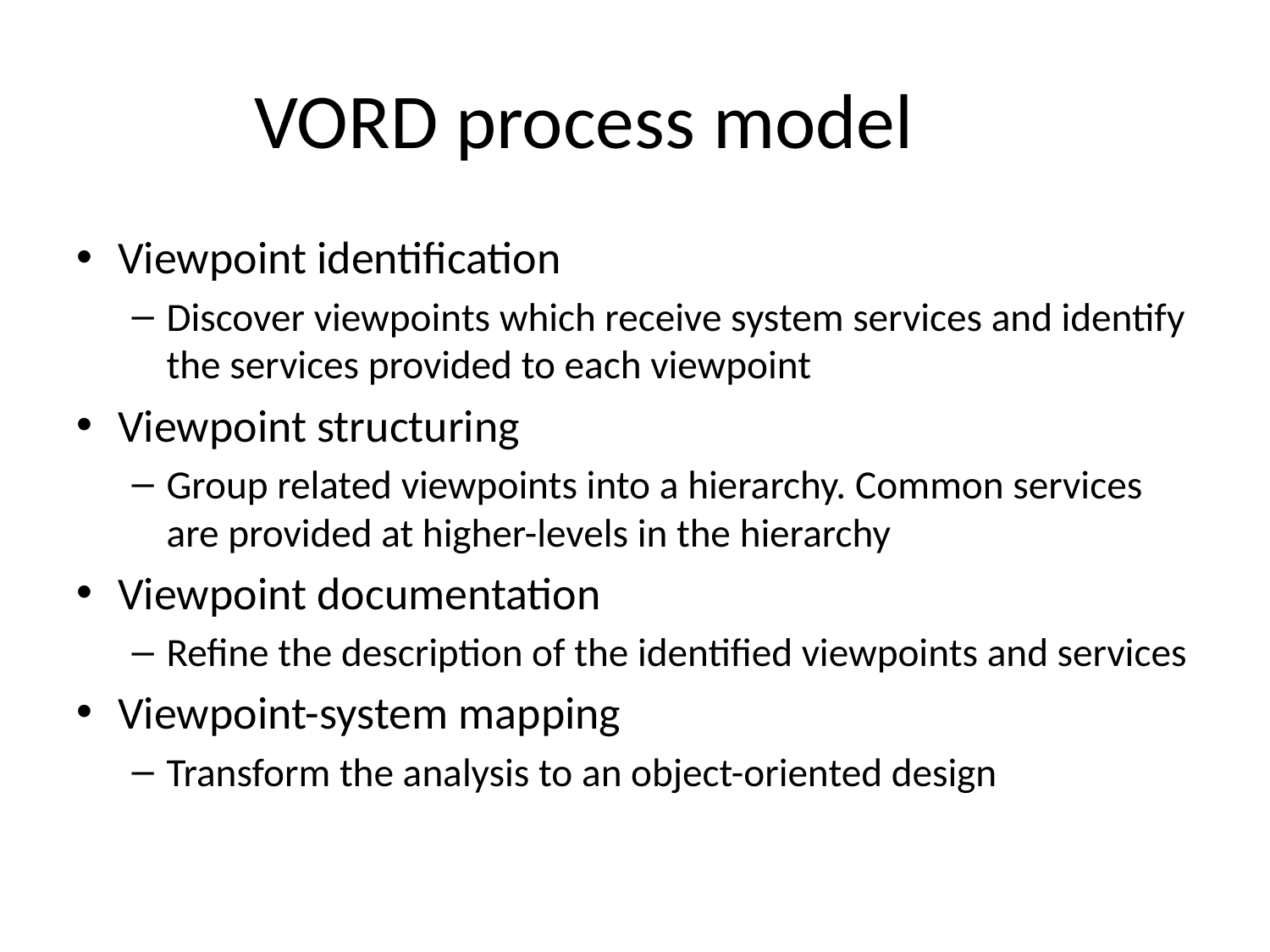

# VORD process model
Viewpoint identification
Discover viewpoints which receive system services and identify the services provided to each viewpoint
Viewpoint structuring
Group related viewpoints into a hierarchy. Common services are provided at higher-levels in the hierarchy
Viewpoint documentation
Refine the description of the identified viewpoints and services
Viewpoint-system mapping
Transform the analysis to an object-oriented design